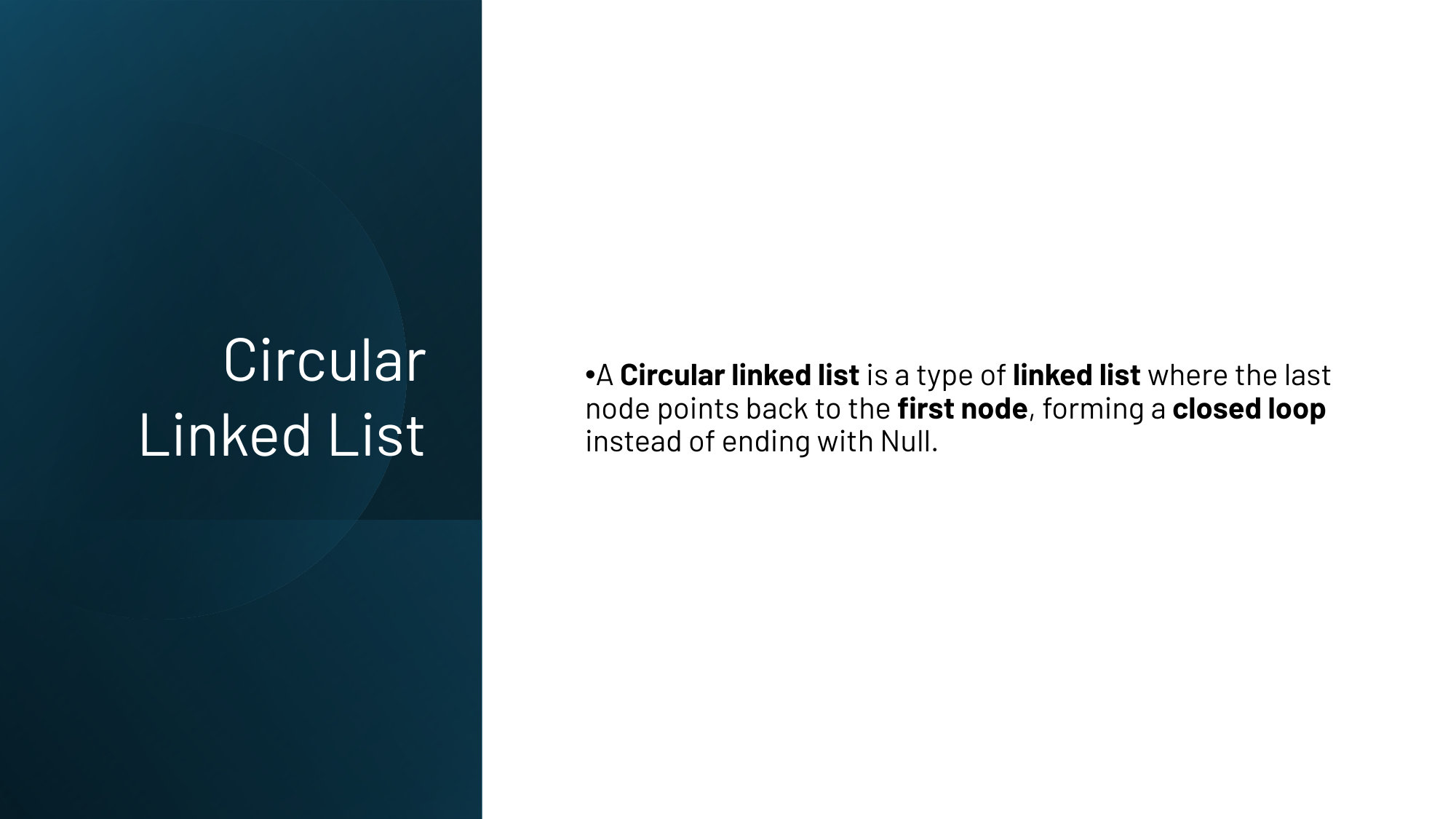

Circular
Linked List
A Circular linked list is a type of linked list where the last node points back to the first node, forming a closed loop instead of ending with Null.